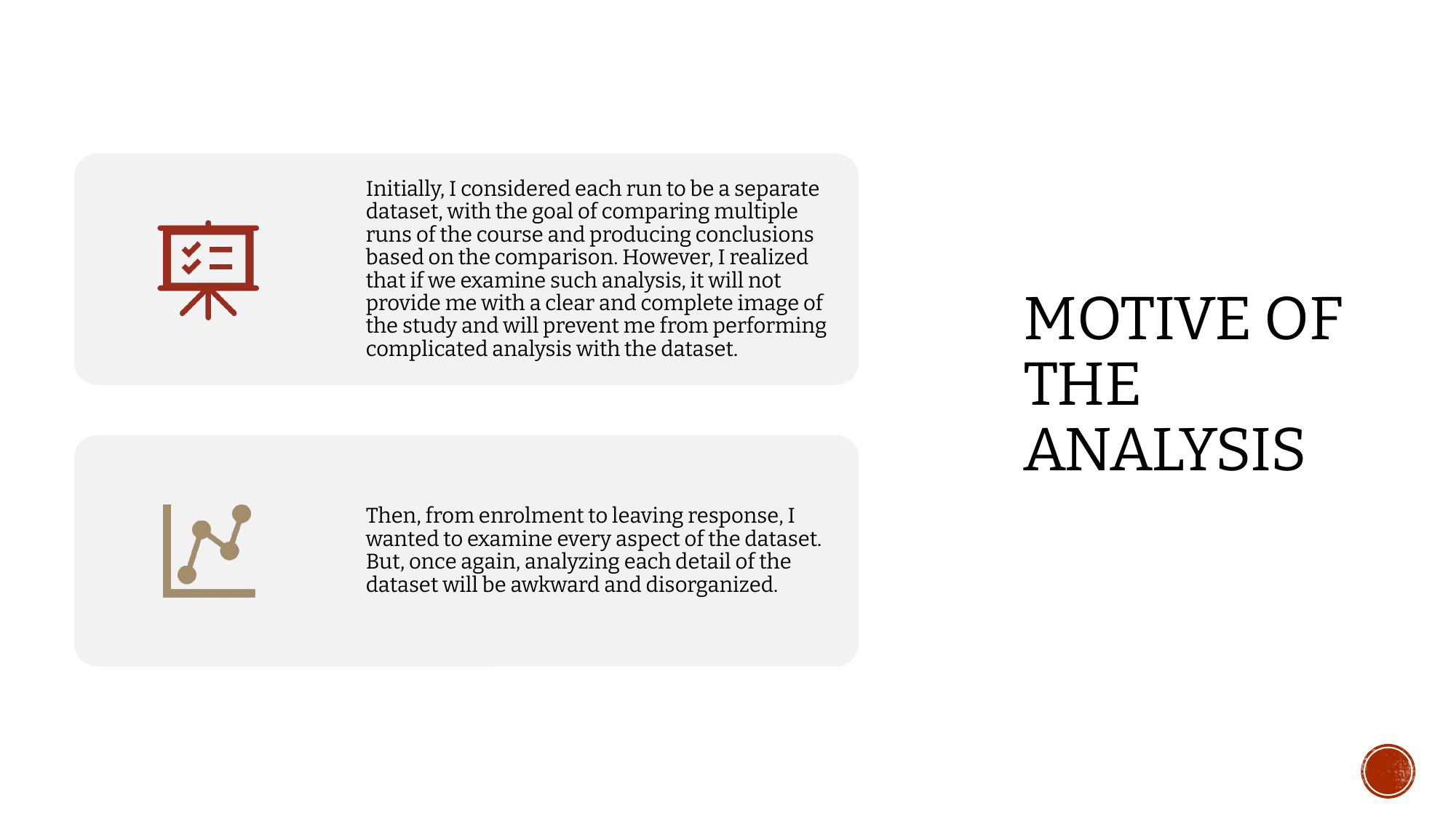

Initially, I considered each run to be a separate dataset, with the goal of comparing multiple runs of the course and producing conclusions based on the comparison. However, I realized that if we examine such analysis, it will not provide me with a clear and complete image of the study and will prevent me from performing complicated analysis with the dataset.
Then, from enrolment to leaving response, I wanted to examine every aspect of the dataset. But, once again, analyzing each detail of the dataset will be awkward and disorganized.
# Motive of the analysis